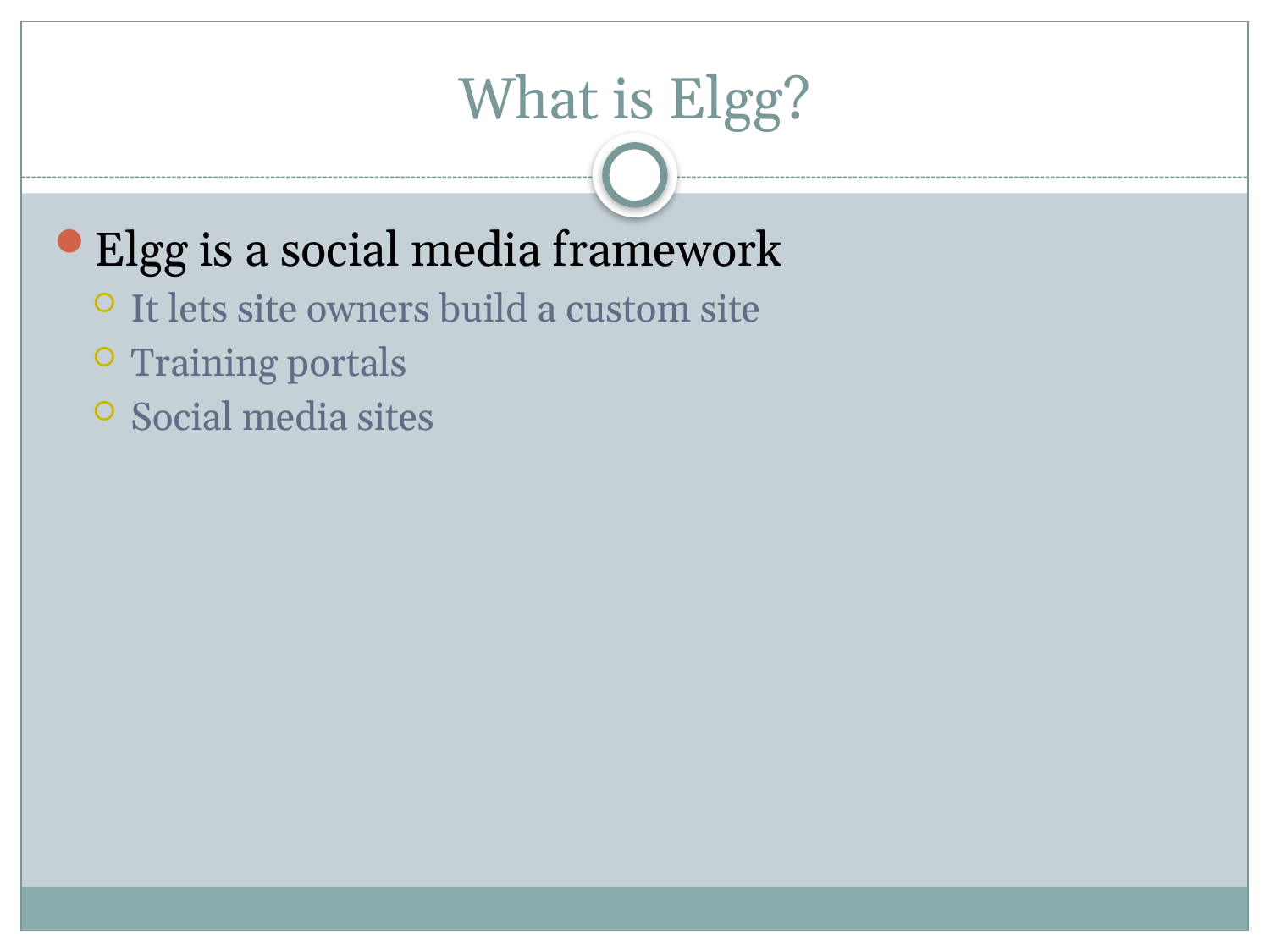

# What is Elgg?
Elgg is a social media framework
It lets site owners build a custom site
Training portals
Social media sites